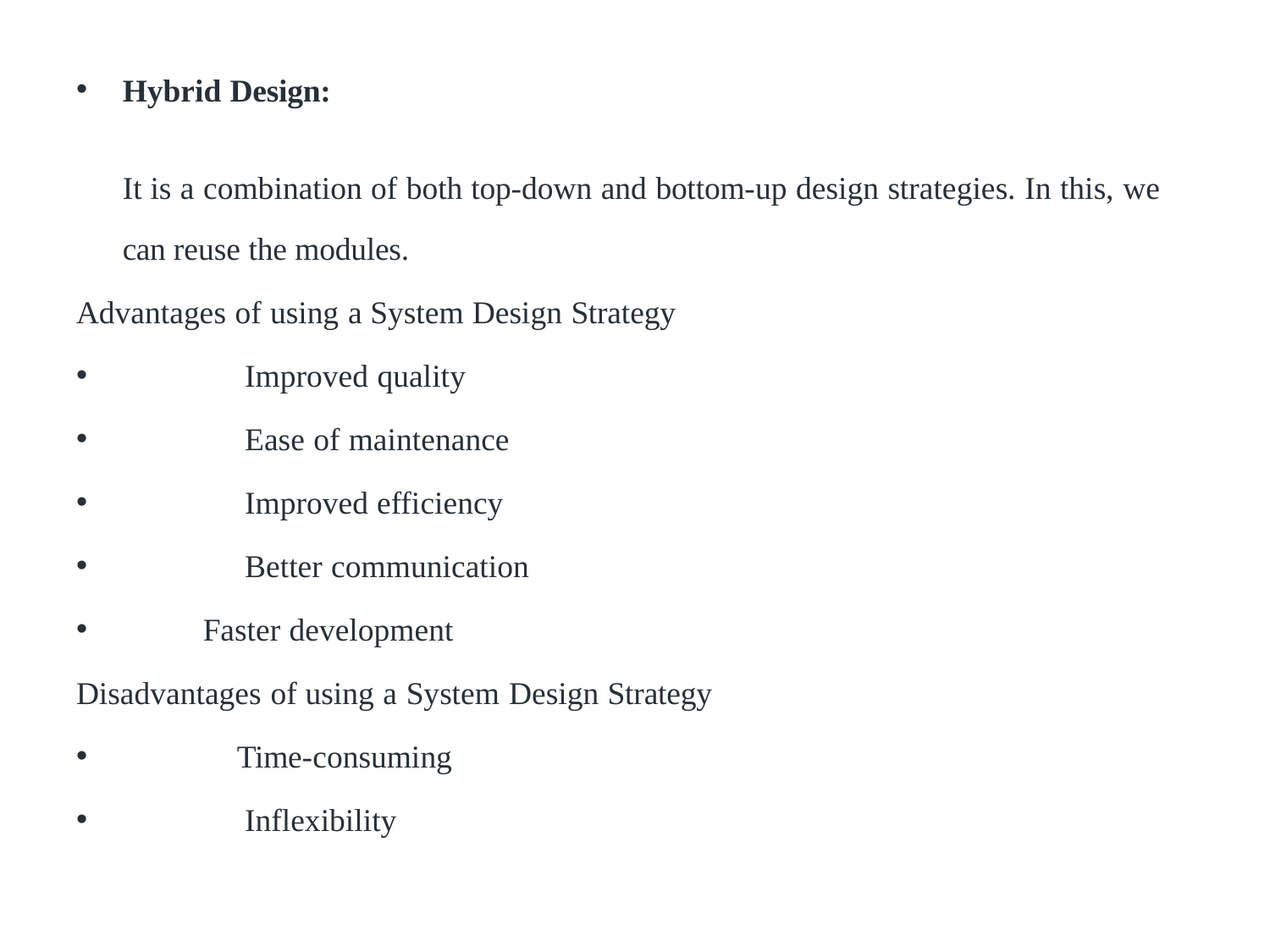

Hybrid Design:
	It is a combination of both top-down and bottom-up design strategies. In this, we can reuse the modules.
Advantages of using a System Design Strategy
	 Improved quality
	 Ease of maintenance
	 Improved efficiency
	 Better communication
          Faster development
Disadvantages of using a System Design Strategy
	Time-consuming
	 Inflexibility